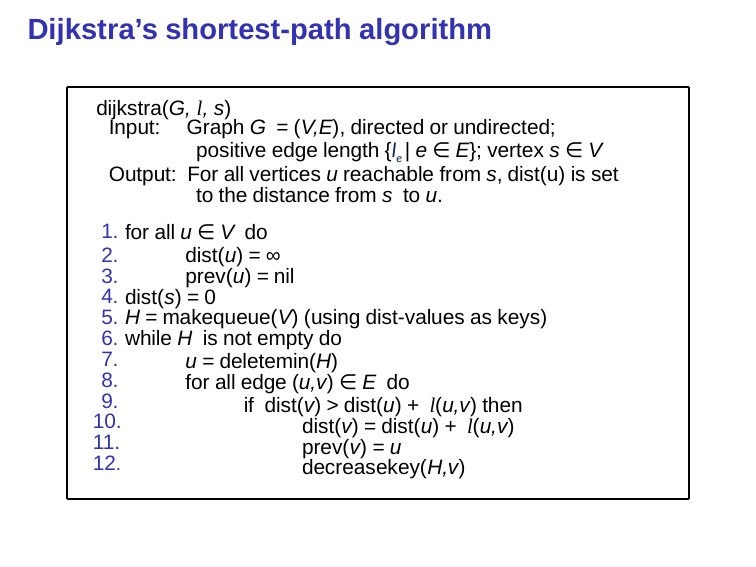

Dijkstra’s shortest-path algorithm

	dijkstra(G, l, s)
		Input:     Graph G  = (V,E), directed or undirected;
			positive edge length {le | e ∈ E}; vertex s ∈ V
		Output:  For all vertices u reachable from s, dist(u) is set
			to the distance from s  to u.

for all u ∈ V  do
	dist(u) = ∞
	prev(u) = nil
dist(s) = 0
H = makequeue(V) (using dist-values as keys)
while H  is not empty do
	u = deletemin(H)
	for all edge (u,v) ∈ E  do
		if  dist(v) > dist(u) +  l(u,v) then
			dist(v) = dist(u) +  l(u,v)
			prev(v) = u
			decreasekey(H,v)
	1.
	2.
	3.
	4.
	5.
	6.
	7.
	8.
	9.
10.
11.
12.